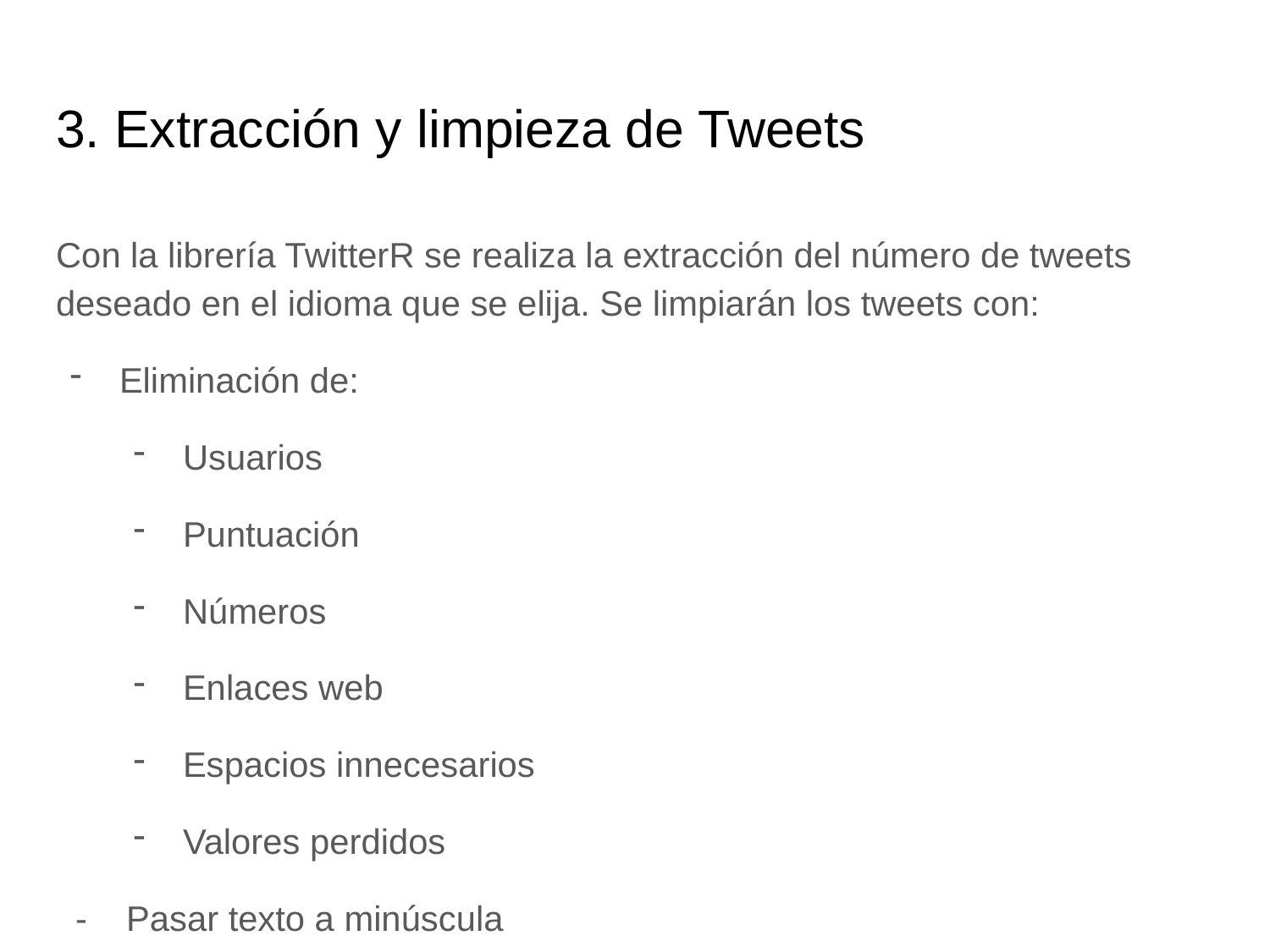

# 3. Extracción y limpieza de Tweets
Con la librería TwitterR se realiza la extracción del número de tweets deseado en el idioma que se elija. Se limpiarán los tweets con:
Eliminación de:
Usuarios
Puntuación
Números
Enlaces web
Espacios innecesarios
Valores perdidos
  -    Pasar texto a minúscula